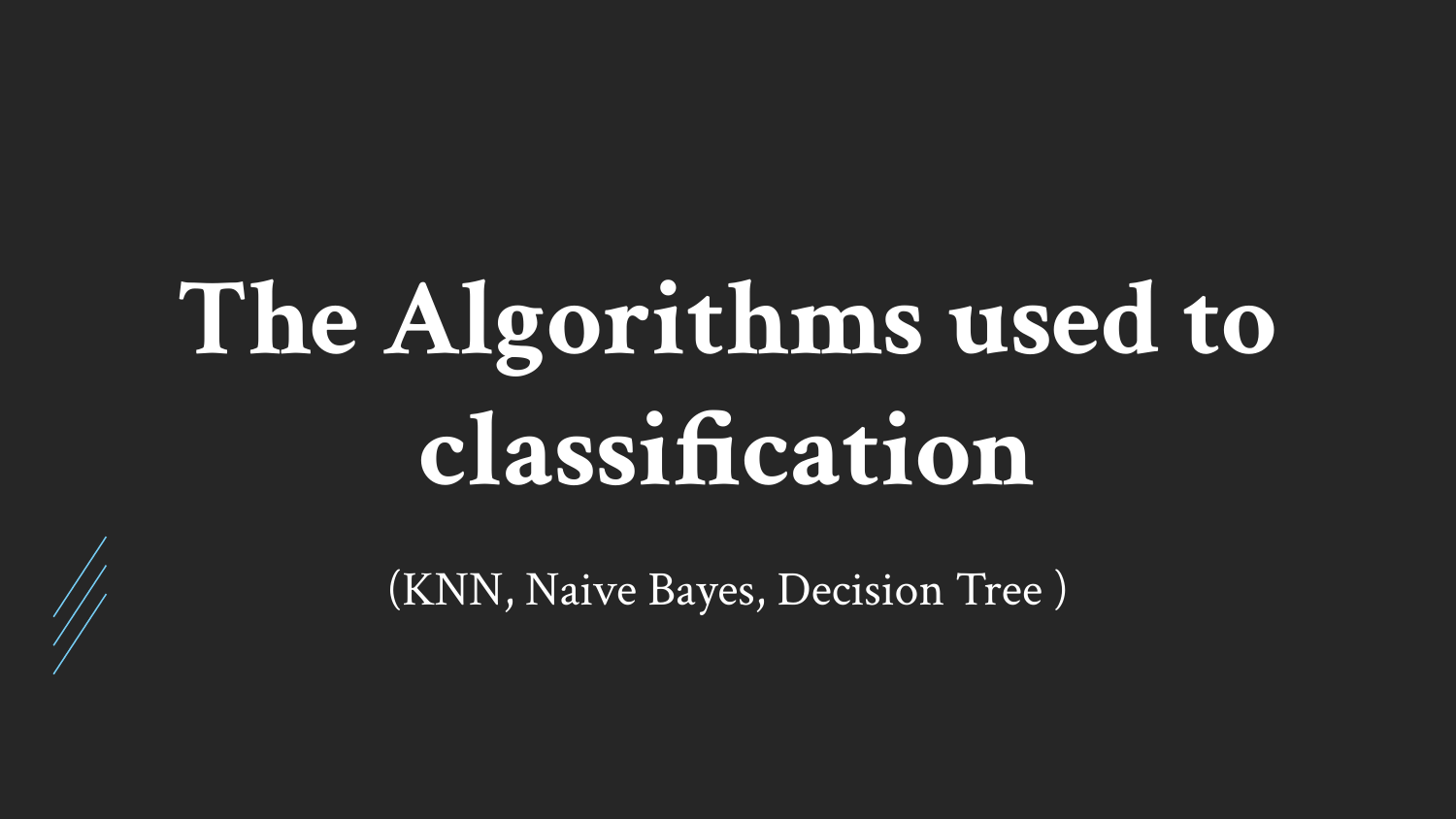

# The Algorithms used to classification
(KNN, Naive Bayes, Decision Tree )